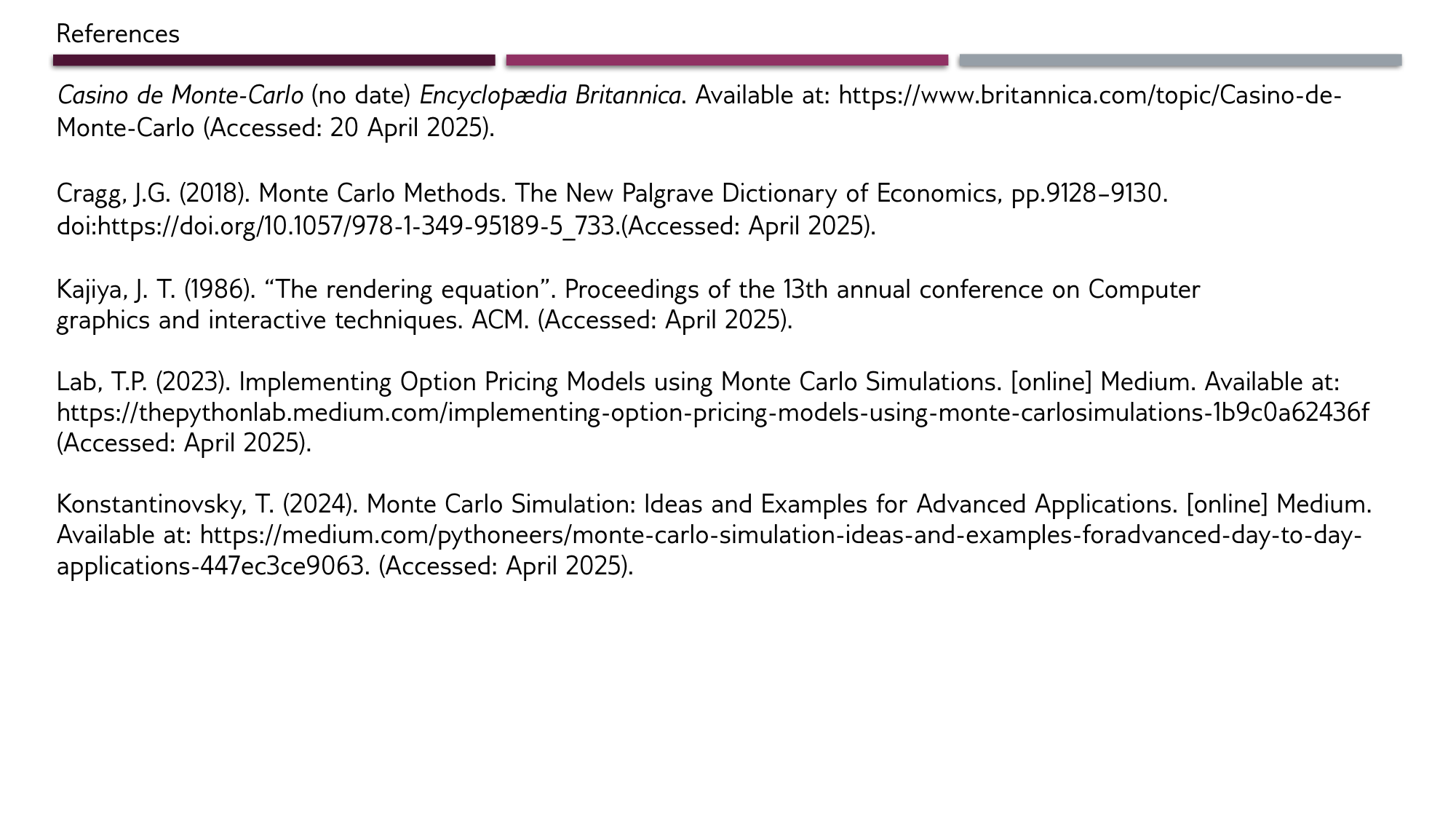

References
Casino de Monte-Carlo (no date) Encyclopædia Britannica. Available at: https://www.britannica.com/topic/Casino-de-Monte-Carlo (Accessed: 20 April 2025).

Cragg, J.G. (2018). Monte Carlo Methods. The New Palgrave Dictionary of Economics, pp.9128–9130.
doi:https://doi.org/10.1057/978-1-349-95189-5_733.(Accessed: April 2025).

Kajiya, J. T. (1986). “The rendering equation”. Proceedings of the 13th annual conference on Computer​
graphics and interactive techniques. ACM. (Accessed: April 2025).​

Lab, T.P. (2023). Implementing Option Pricing Models using Monte Carlo Simulations. [online] Medium. Available at: https://thepythonlab.medium.com/implementing-option-pricing-models-using-monte-carlosimulations-1b9c0a62436f (Accessed: April 2025).

Konstantinovsky, T. (2024). Monte Carlo Simulation: Ideas and Examples for Advanced Applications. [online] Medium. Available at: https://medium.com/pythoneers/monte-carlo-simulation-ideas-and-examples-foradvanced-day-to-day-applications-447ec3ce9063. (Accessed: April 2025).